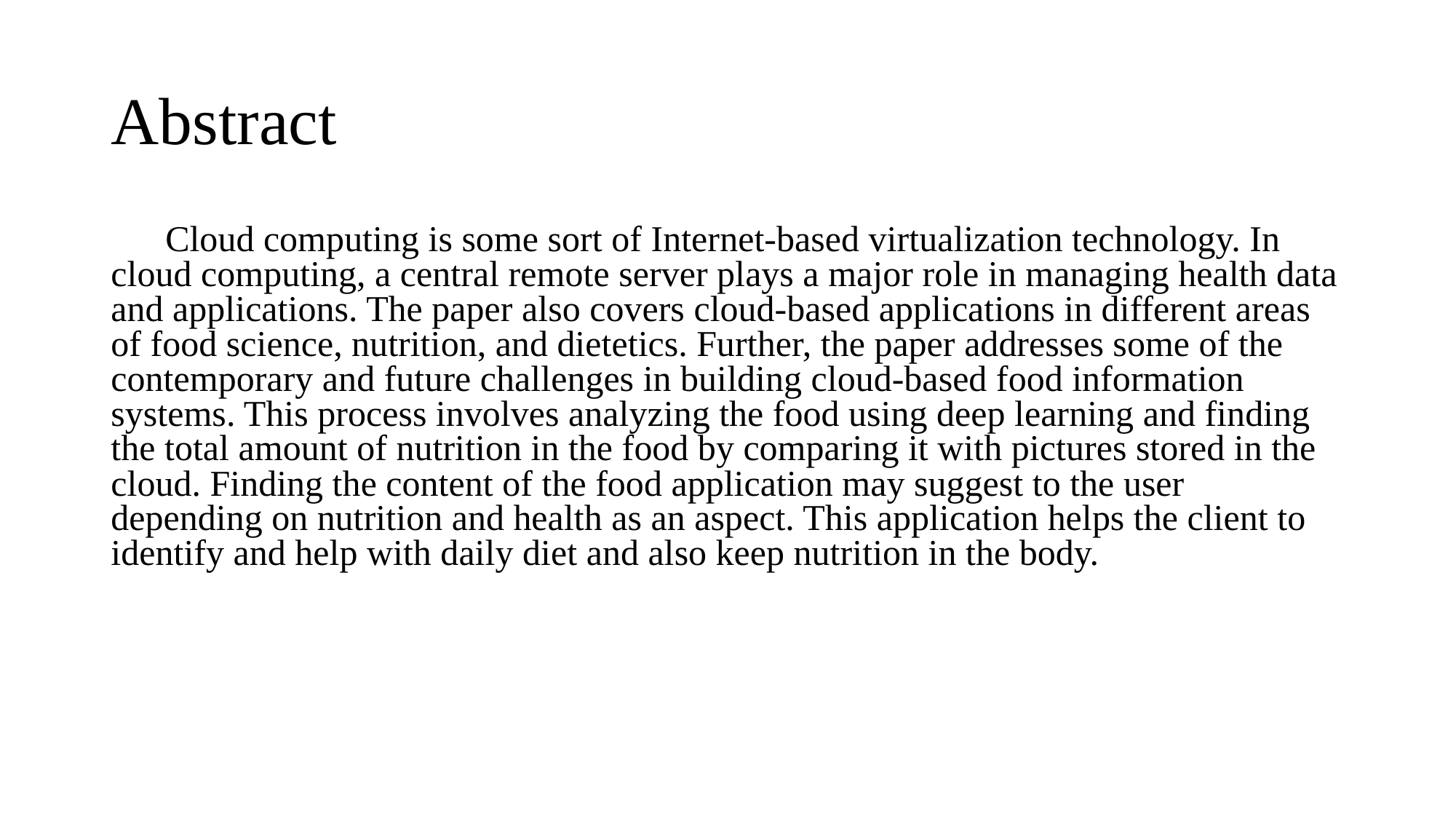

# Abstract
Cloud computing is some sort of Internet-based virtualization technology. In cloud computing, a central remote server plays a major role in managing health data and applications. The paper also covers cloud-based applications in different areas of food science, nutrition, and dietetics. Further, the paper addresses some of the contemporary and future challenges in building cloud-based food information systems. This process involves analyzing the food using deep learning and finding the total amount of nutrition in the food by comparing it with pictures stored in the cloud. Finding the content of the food application may suggest to the user depending on nutrition and health as an aspect. This application helps the client to identify and help with daily diet and also keep nutrition in the body.